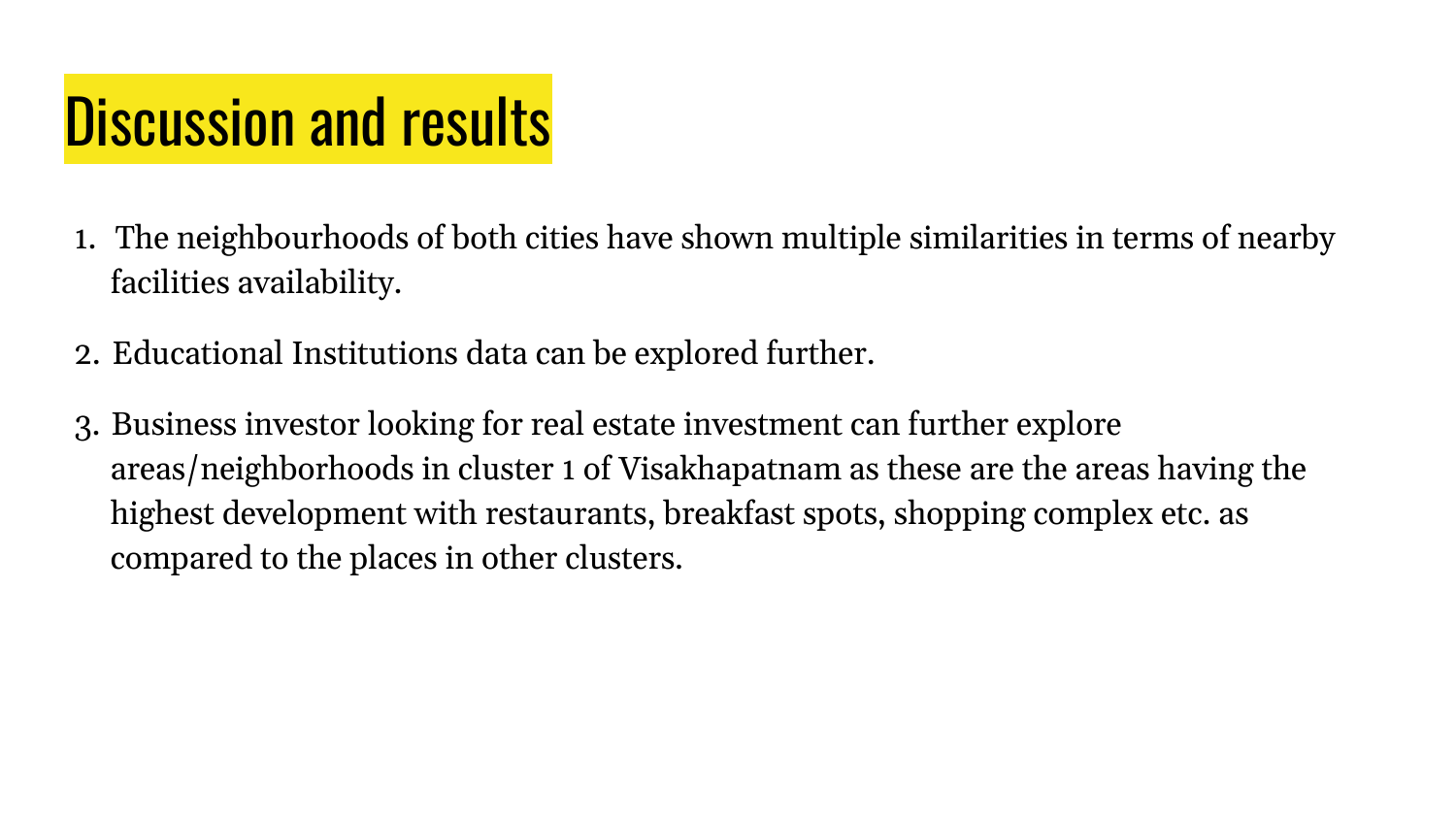

# Discussion and results
1.     The neighbourhoods of both cities have shown multiple similarities in terms of nearby facilities availability.
2.   Educational Institutions data can be explored further.
3.   Business investor looking for real estate investment can further explore areas/neighborhoods in cluster 1 of Visakhapatnam as these are the areas having the highest development with restaurants, breakfast spots, shopping complex etc. as compared to the places in other clusters.